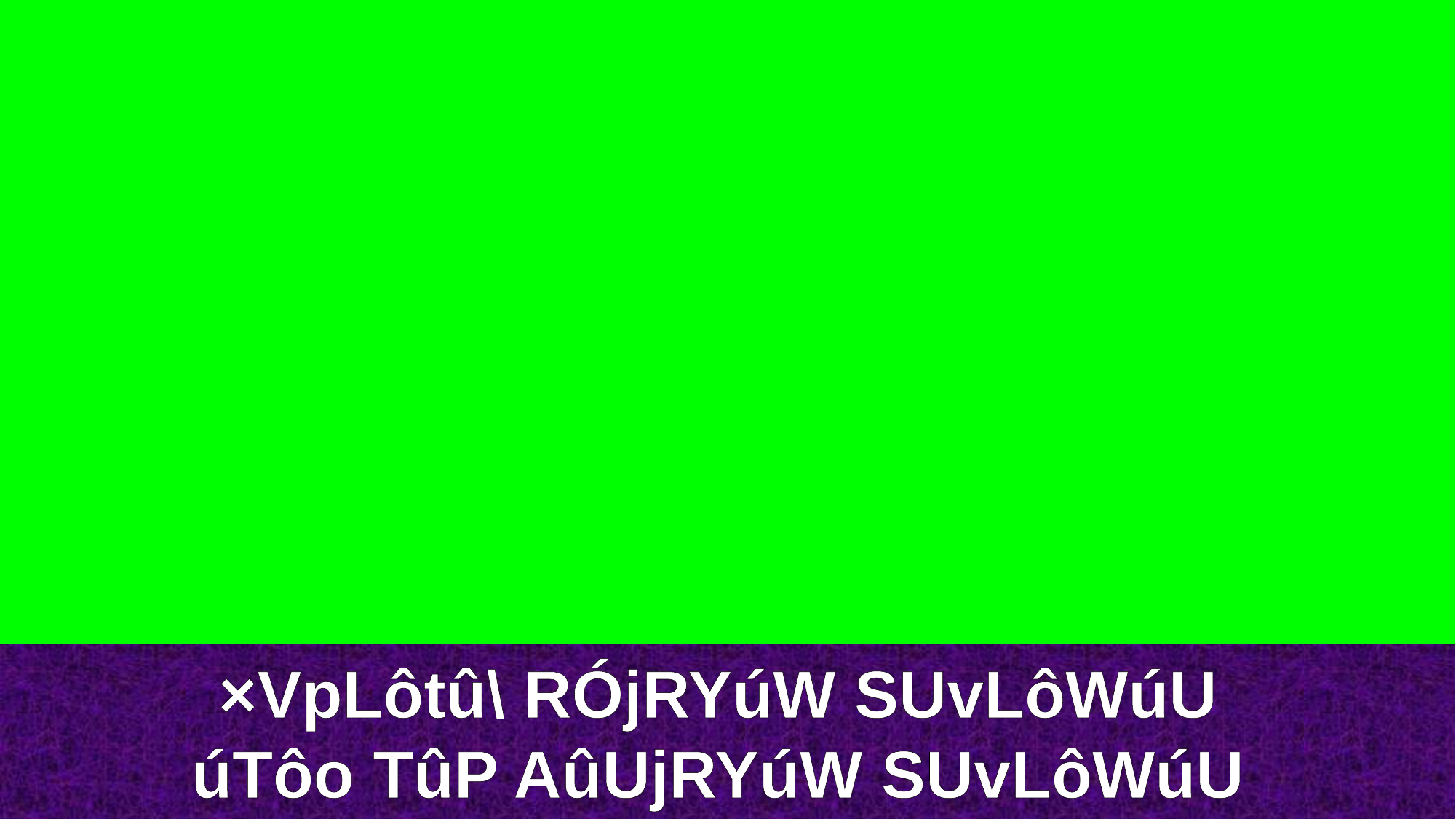

×VpLôtû\ RÓjRYúW SUvLôWúU
úTôo TûP AûUjRYúW SUvLôWúU